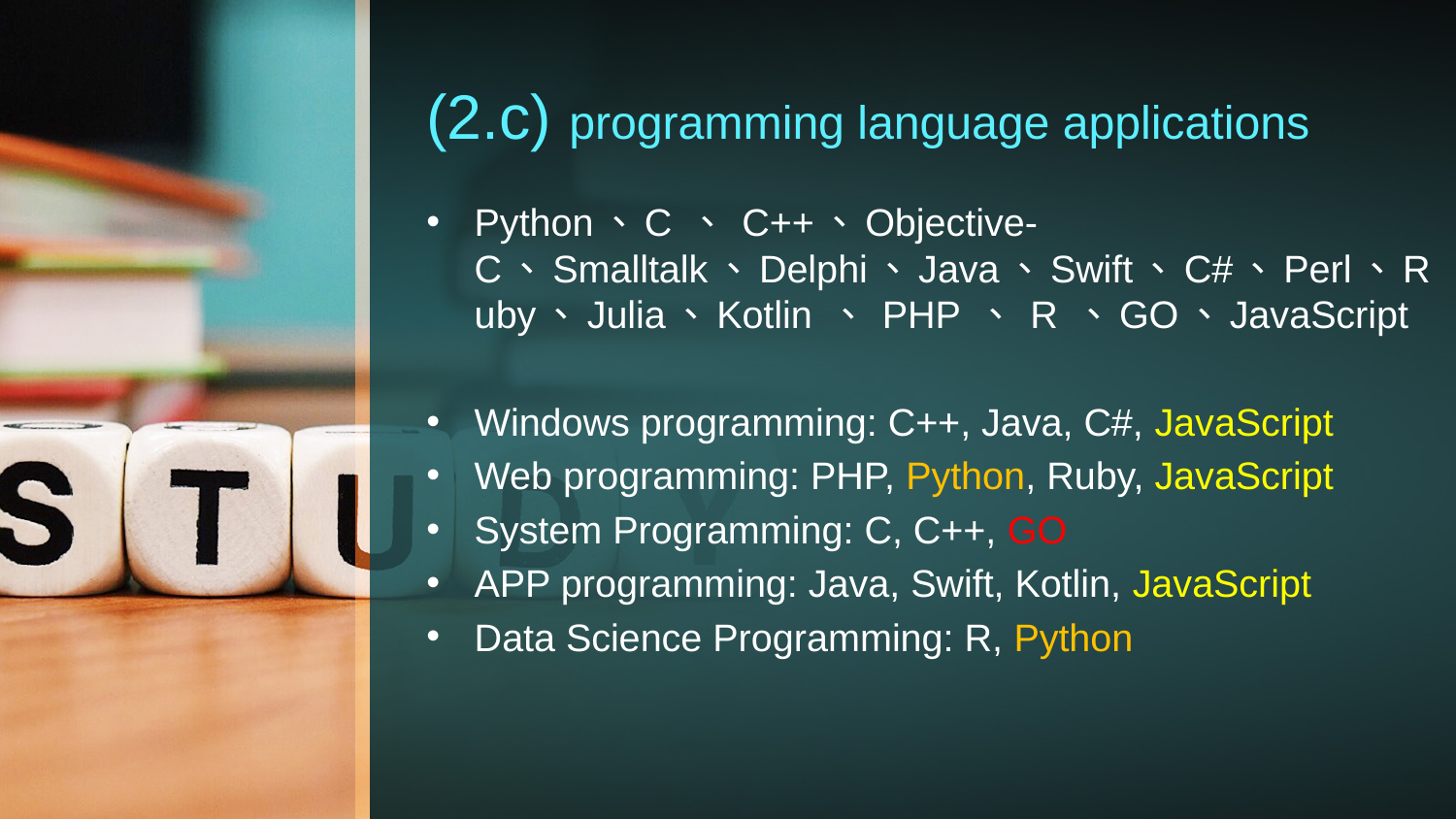

# (2.c) programming language applications
Python、C 、 C++、Objective-C、Smalltalk、Delphi、Java、Swift、C#、Perl、Ruby、Julia、Kotlin 、 PHP 、 R 、GO、JavaScript

Windows programming: C++, Java, C#, JavaScript
Web programming: PHP, Python, Ruby, JavaScript
System Programming: C, C++, GO
APP programming: Java, Swift, Kotlin, JavaScript
Data Science Programming: R, Python